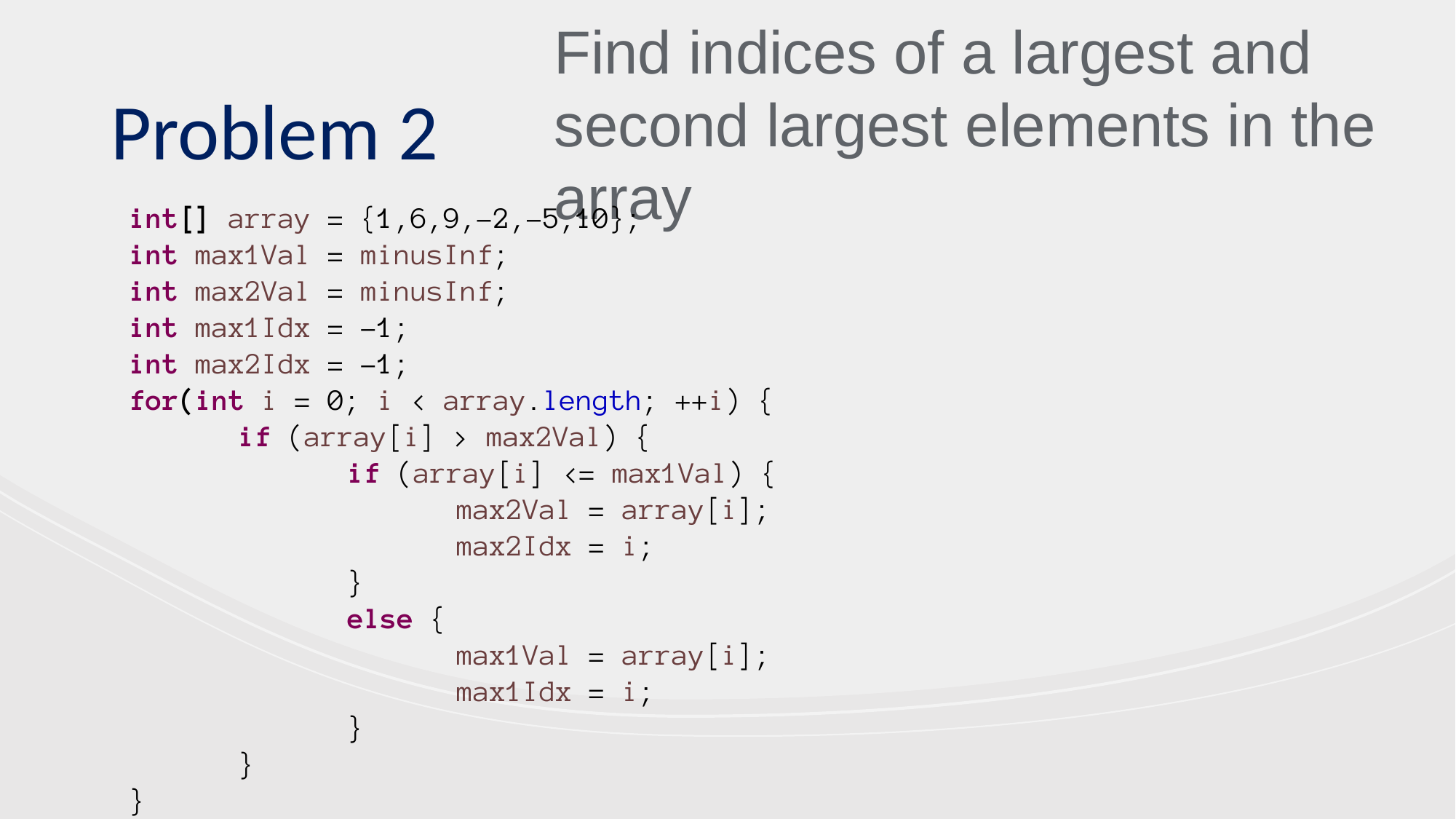

Find indices of a largest and second largest elements in the array
Problem 2
int[] array = {1,6,9,-2,-5,10};
int max1Val = minusInf;
int max2Val = minusInf;
int max1Idx = -1;
int max2Idx = -1;
for(int i = 0; i < array.length; ++i) {
	if (array[i] > max2Val) {
		if (array[i] <= max1Val) {
			max2Val = array[i];
			max2Idx = i;
		}
		else {
			max1Val = array[i];
			max1Idx = i;
		}
	}
}